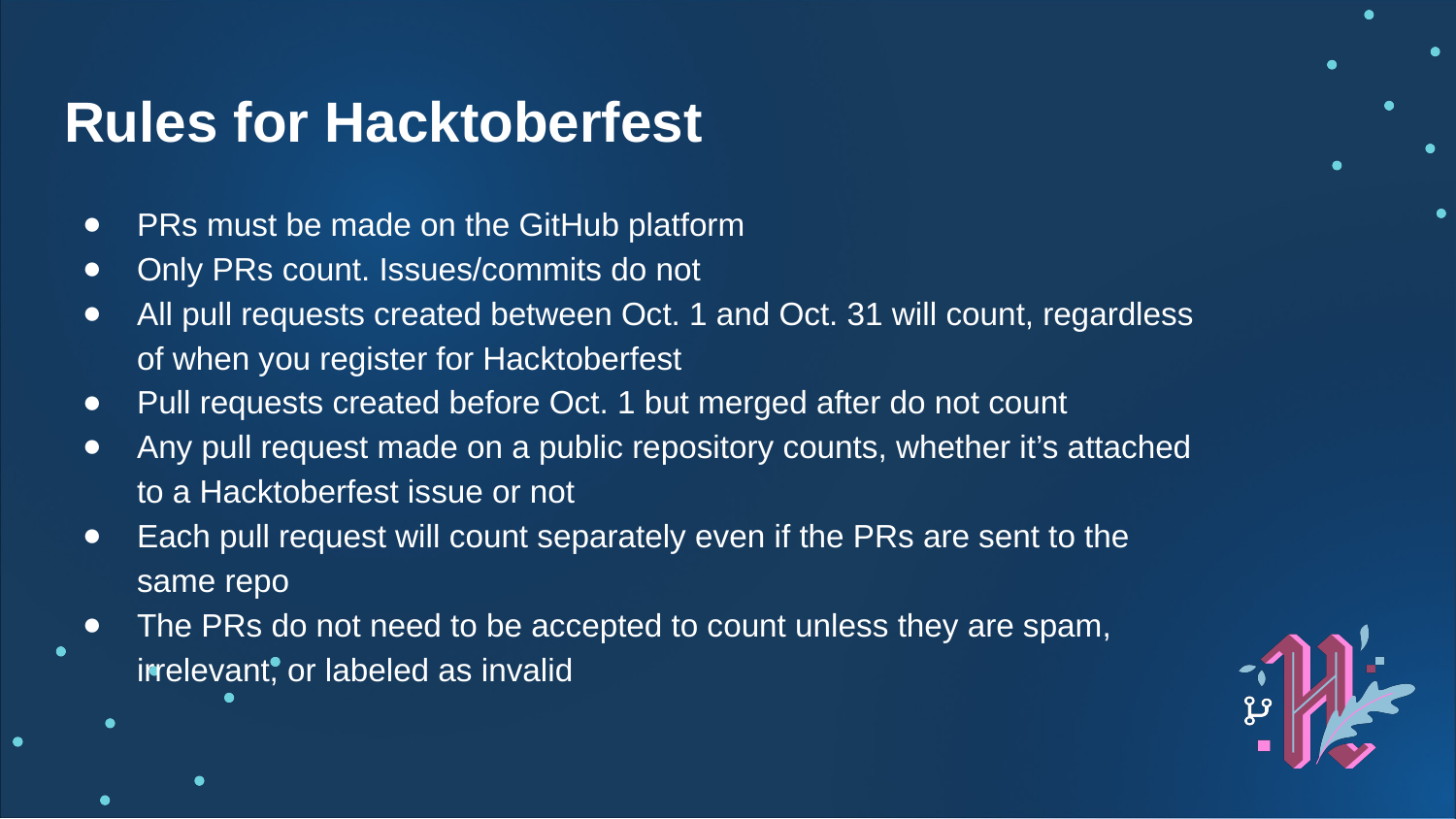

# Rules for Hacktoberfest
PRs must be made on the GitHub platform
Only PRs count. Issues/commits do not
All pull requests created between Oct. 1 and Oct. 31 will count, regardless of when you register for Hacktoberfest
Pull requests created before Oct. 1 but merged after do not count
Any pull request made on a public repository counts, whether it’s attached to a Hacktoberfest issue or not
Each pull request will count separately even if the PRs are sent to the same repo
The PRs do not need to be accepted to count unless they are spam, irrelevant, or labeled as invalid